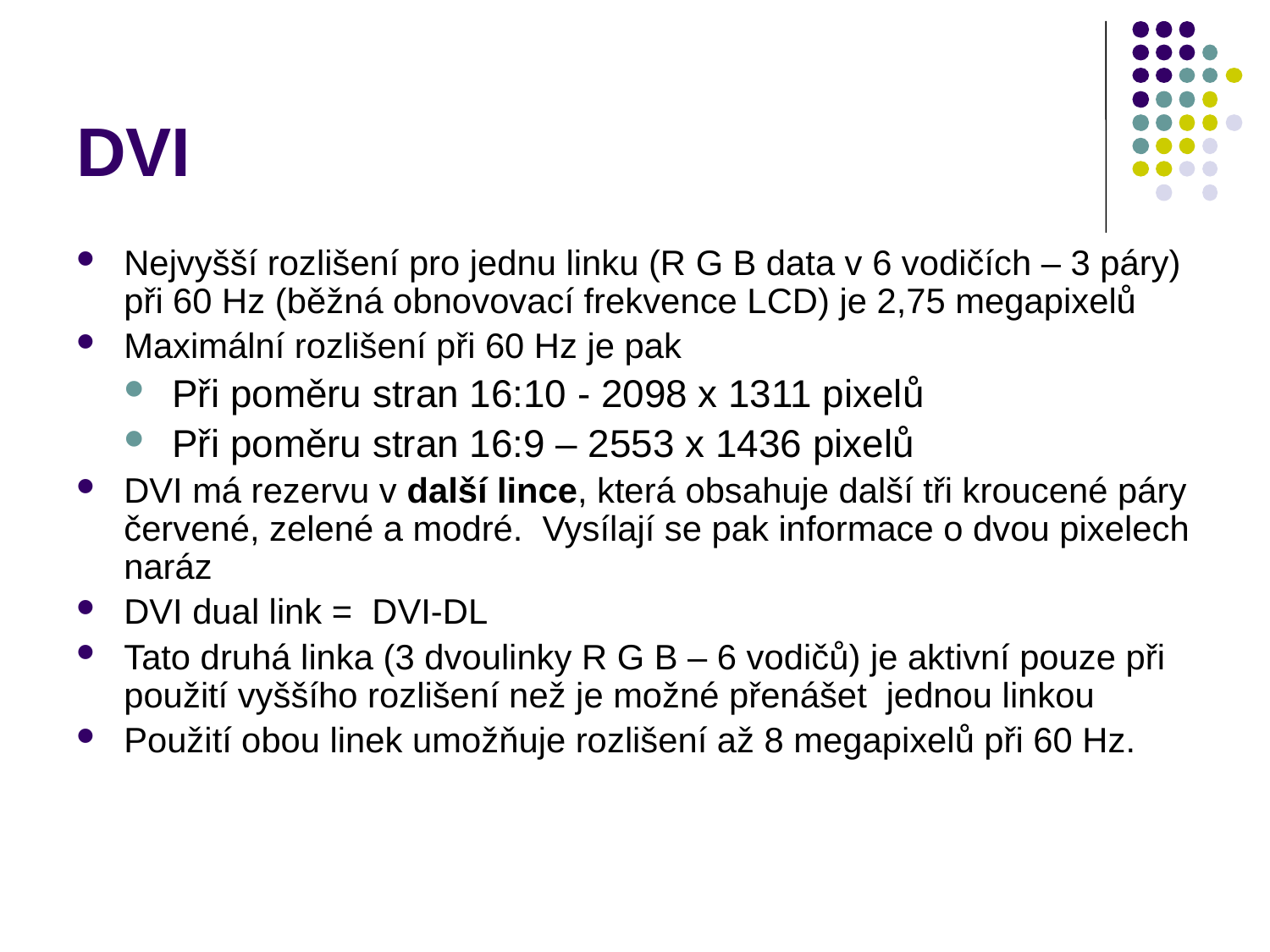

# DVI
Nejvyšší rozlišení pro jednu linku (R G B data v 6 vodičích – 3 páry) při 60 Hz (běžná obnovovací frekvence LCD) je 2,75 megapixelů
Maximální rozlišení při 60 Hz je pak
Při poměru stran 16:10 - 2098 x 1311 pixelů
Při poměru stran 16:9 – 2553 x 1436 pixelů
DVI má rezervu v další lince, která obsahuje další tři kroucené páry červené, zelené a modré.  Vysílají se pak informace o dvou pixelech naráz
DVI dual link =  DVI-DL
Tato druhá linka (3 dvoulinky R G B – 6 vodičů) je aktivní pouze při použití vyššího rozlišení než je možné přenášet  jednou linkou
Použití obou linek umožňuje rozlišení až 8 megapixelů při 60 Hz.